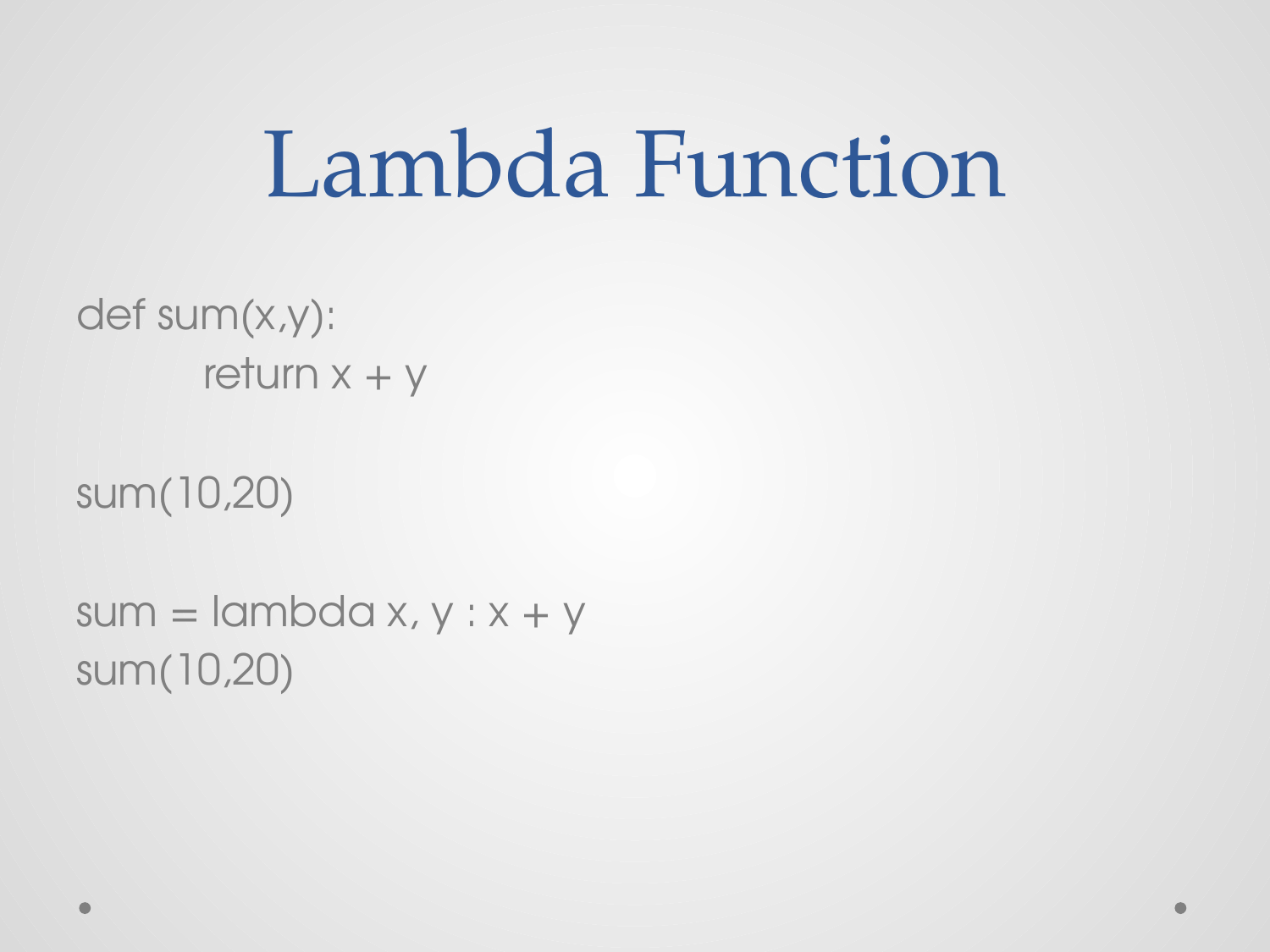

# Lambda Function

def sum(x,y):
	return x + y

sum(10,20)

sum = lambda x, y : x + y
sum(10,20)